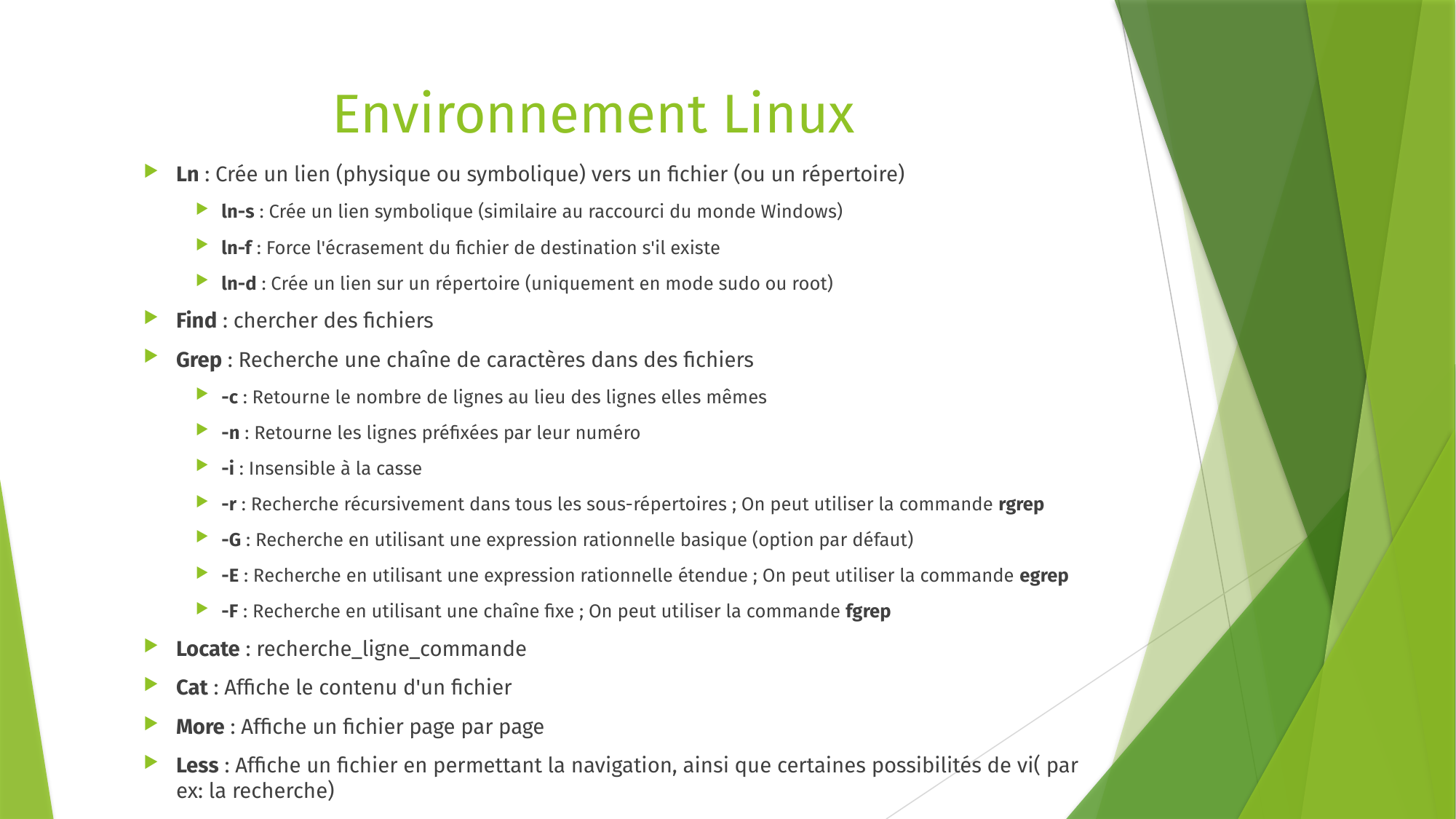

# Environnement Linux
Ln : Crée un lien (physique ou symbolique) vers un fichier (ou un répertoire)
ln-s : Crée un lien symbolique (similaire au raccourci du monde Windows)
ln-f : Force l'écrasement du fichier de destination s'il existe
ln-d : Crée un lien sur un répertoire (uniquement en mode sudo ou root)
Find : chercher des fichiers
Grep : Recherche une chaîne de caractères dans des fichiers
-c : Retourne le nombre de lignes au lieu des lignes elles mêmes
-n : Retourne les lignes préfixées par leur numéro
-i : Insensible à la casse
-r : Recherche récursivement dans tous les sous-répertoires ; On peut utiliser la commande rgrep
-G : Recherche en utilisant une expression rationnelle basique (option par défaut)
-E : Recherche en utilisant une expression rationnelle étendue ; On peut utiliser la commande egrep
-F : Recherche en utilisant une chaîne fixe ; On peut utiliser la commande fgrep
Locate : recherche_ligne_commande
Cat : Affiche le contenu d'un fichier
More : Affiche un fichier page par page
Less : Affiche un fichier en permettant la navigation, ainsi que certaines possibilités de vi( par ex: la recherche)